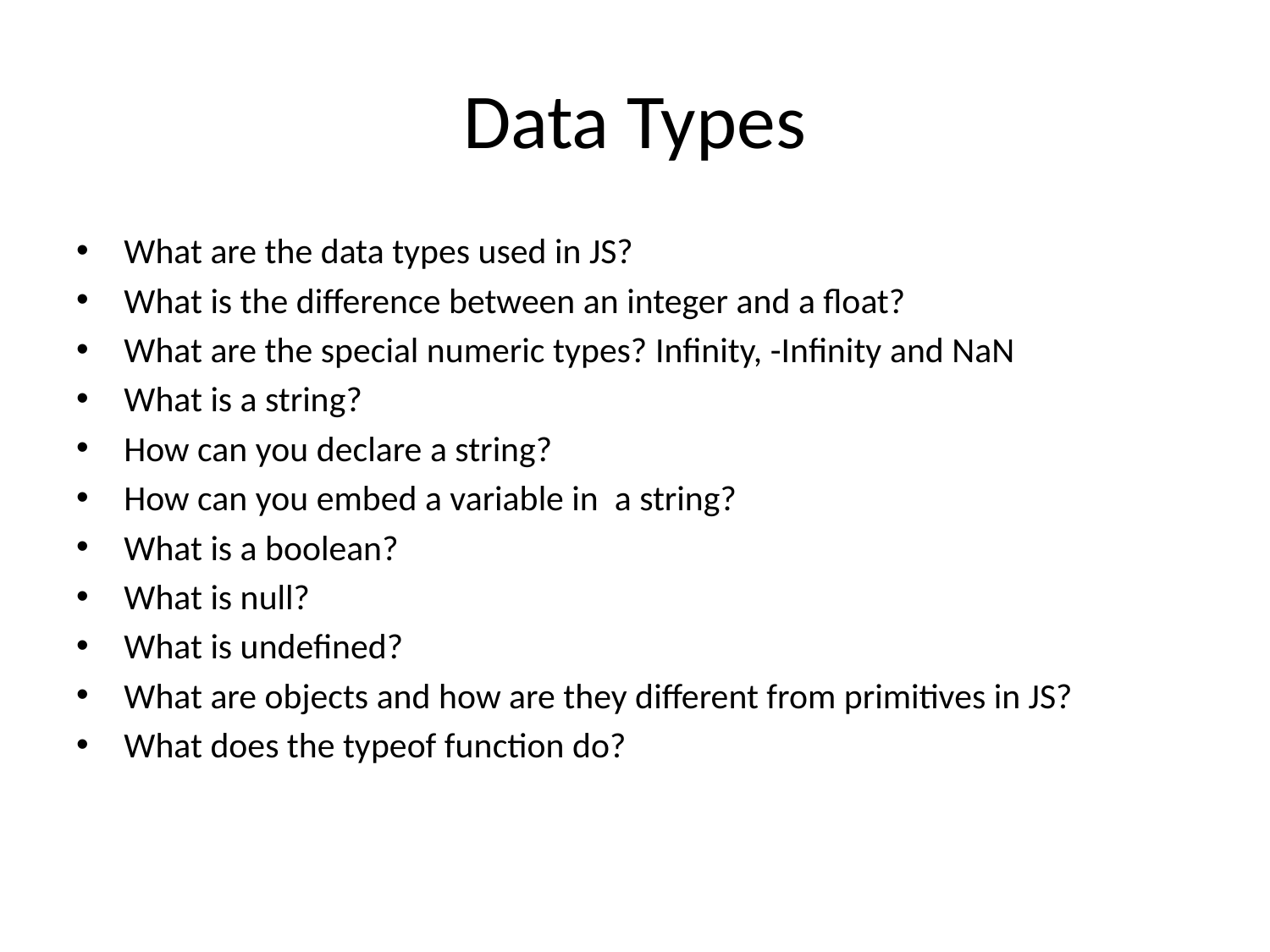

# Data Types
What are the data types used in JS?
What is the difference between an integer and a float?
What are the special numeric types? Infinity, -Infinity and NaN
What is a string?
How can you declare a string?
How can you embed a variable in  a string?
What is a boolean?
What is null?
What is undefined?
What are objects and how are they different from primitives in JS?
What does the typeof function do?